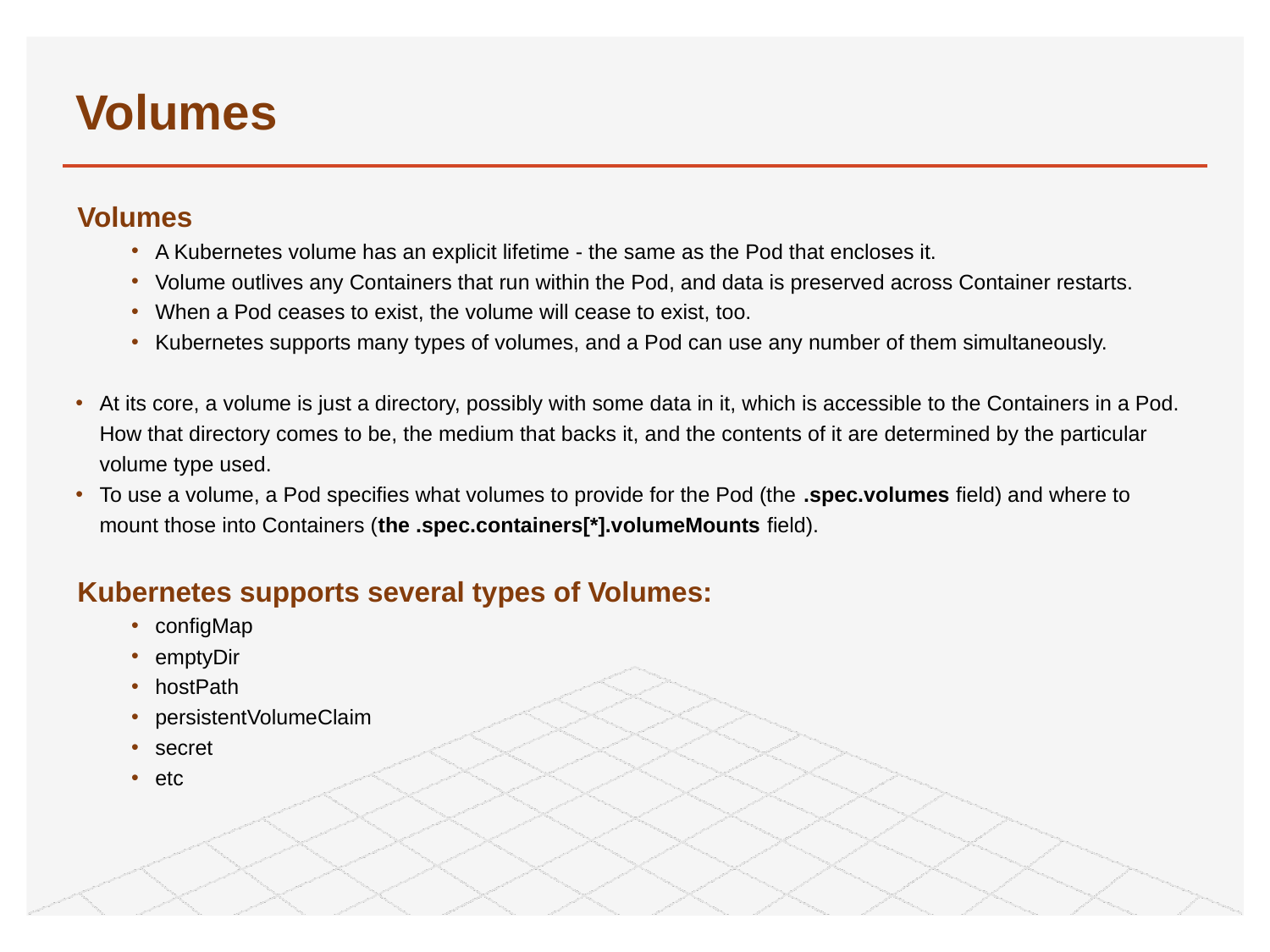

# Volumes
Volumes
A Kubernetes volume has an explicit lifetime - the same as the Pod that encloses it.
Volume outlives any Containers that run within the Pod, and data is preserved across Container restarts.
When a Pod ceases to exist, the volume will cease to exist, too.
Kubernetes supports many types of volumes, and a Pod can use any number of them simultaneously.

At its core, a volume is just a directory, possibly with some data in it, which is accessible to the Containers in a Pod. How that directory comes to be, the medium that backs it, and the contents of it are determined by the particular volume type used.
To use a volume, a Pod specifies what volumes to provide for the Pod (the .spec.volumes field) and where to mount those into Containers (the .spec.containers[*].volumeMounts field).

Kubernetes supports several types of Volumes:
configMap
emptyDir
hostPath
persistentVolumeClaim
secret
etc